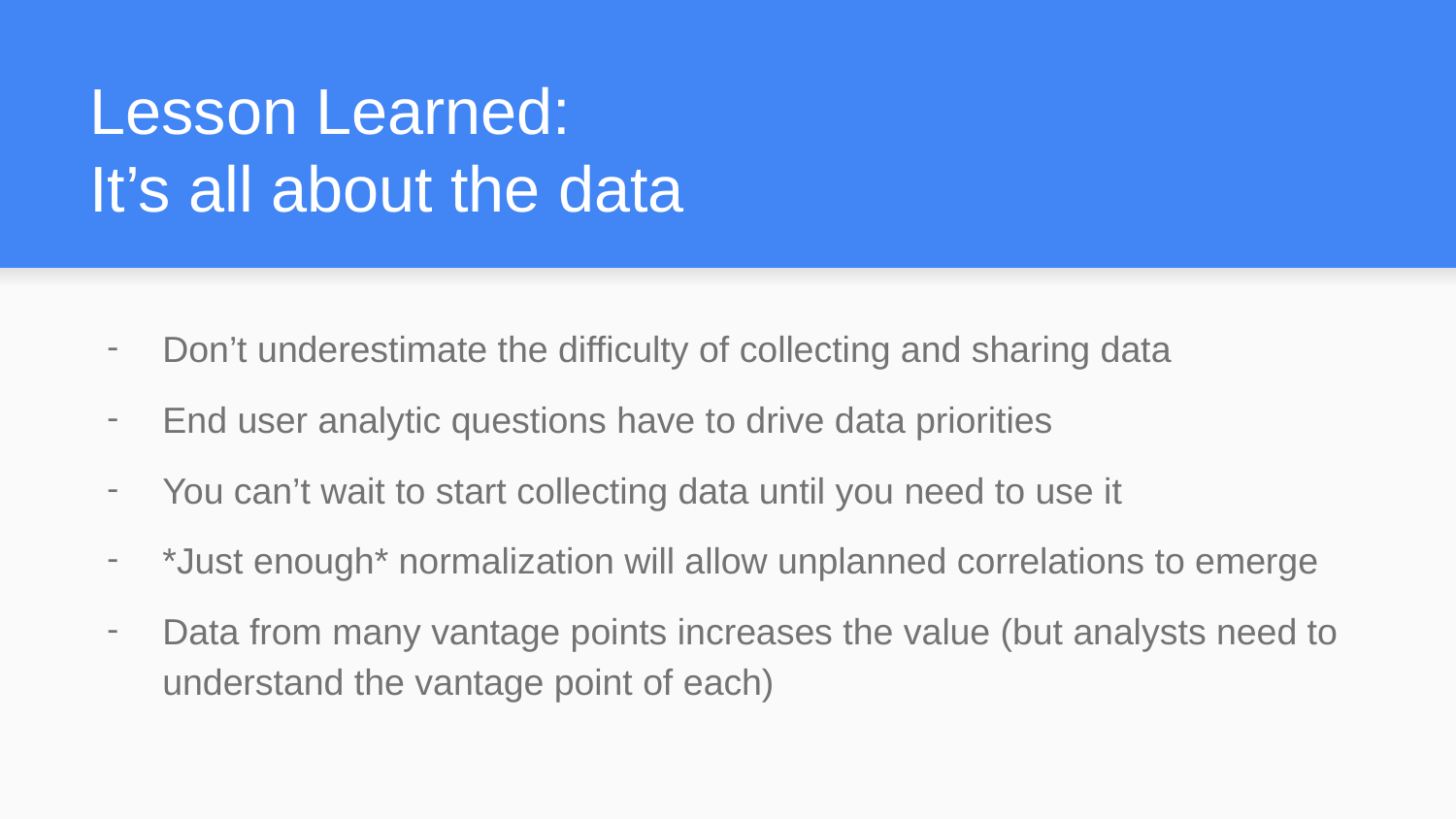

# Lesson Learned:
It’s all about the data
Don’t underestimate the difficulty of collecting and sharing data
End user analytic questions have to drive data priorities
You can’t wait to start collecting data until you need to use it
*Just enough* normalization will allow unplanned correlations to emerge
Data from many vantage points increases the value (but analysts need to understand the vantage point of each)